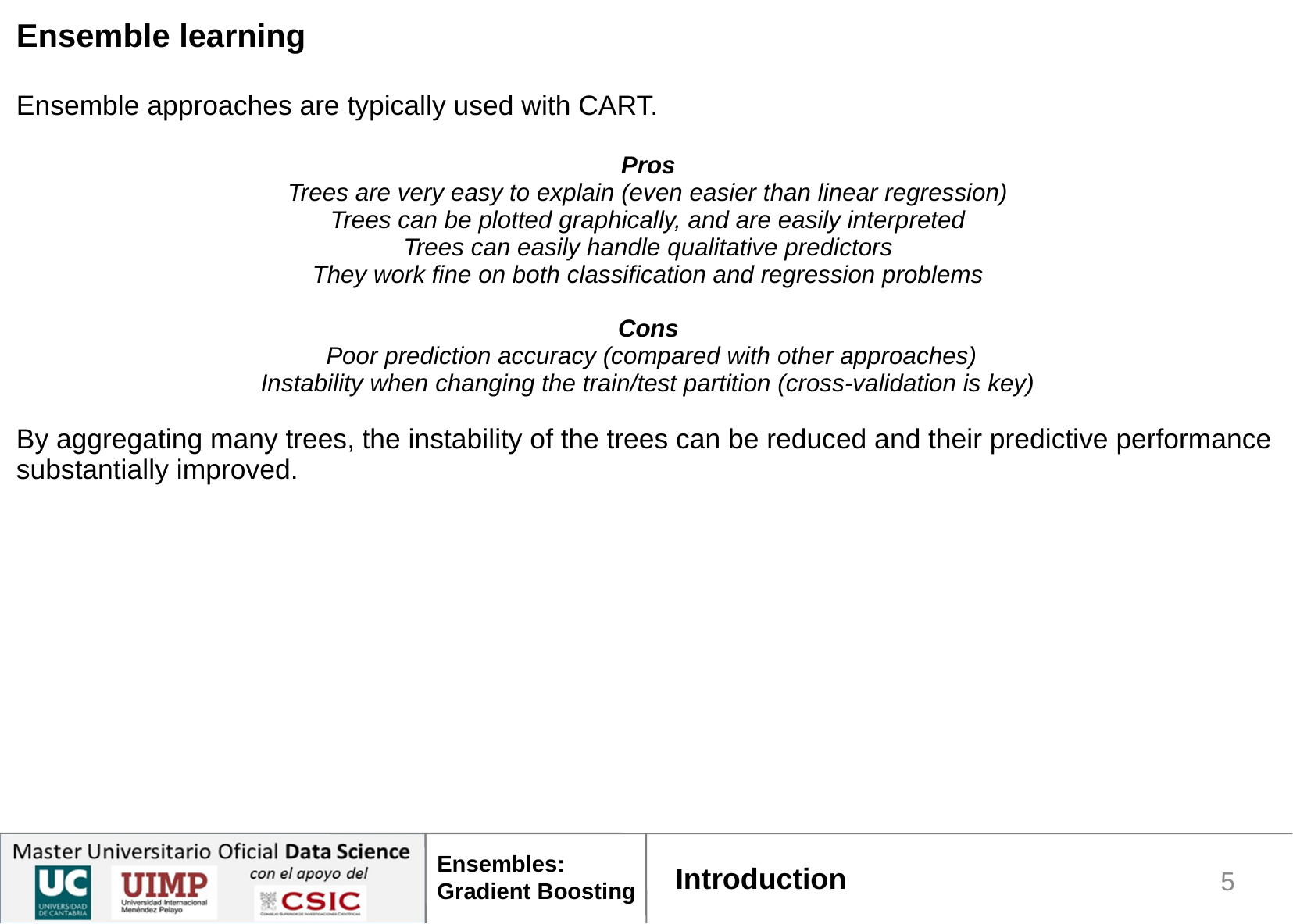

Ensemble learning

Ensemble approaches are typically used with CART.

Pros
Trees are very easy to explain (even easier than linear regression)
Trees can be plotted graphically, and are easily interpreted
Trees can easily handle qualitative predictors
They work fine on both classification and regression problems

Cons
 Poor prediction accuracy (compared with other approaches)
Instability when changing the train/test partition (cross-validation is key)
By aggregating many trees, the instability of the trees can be reduced and their predictive performance substantially improved.

Introduction
5